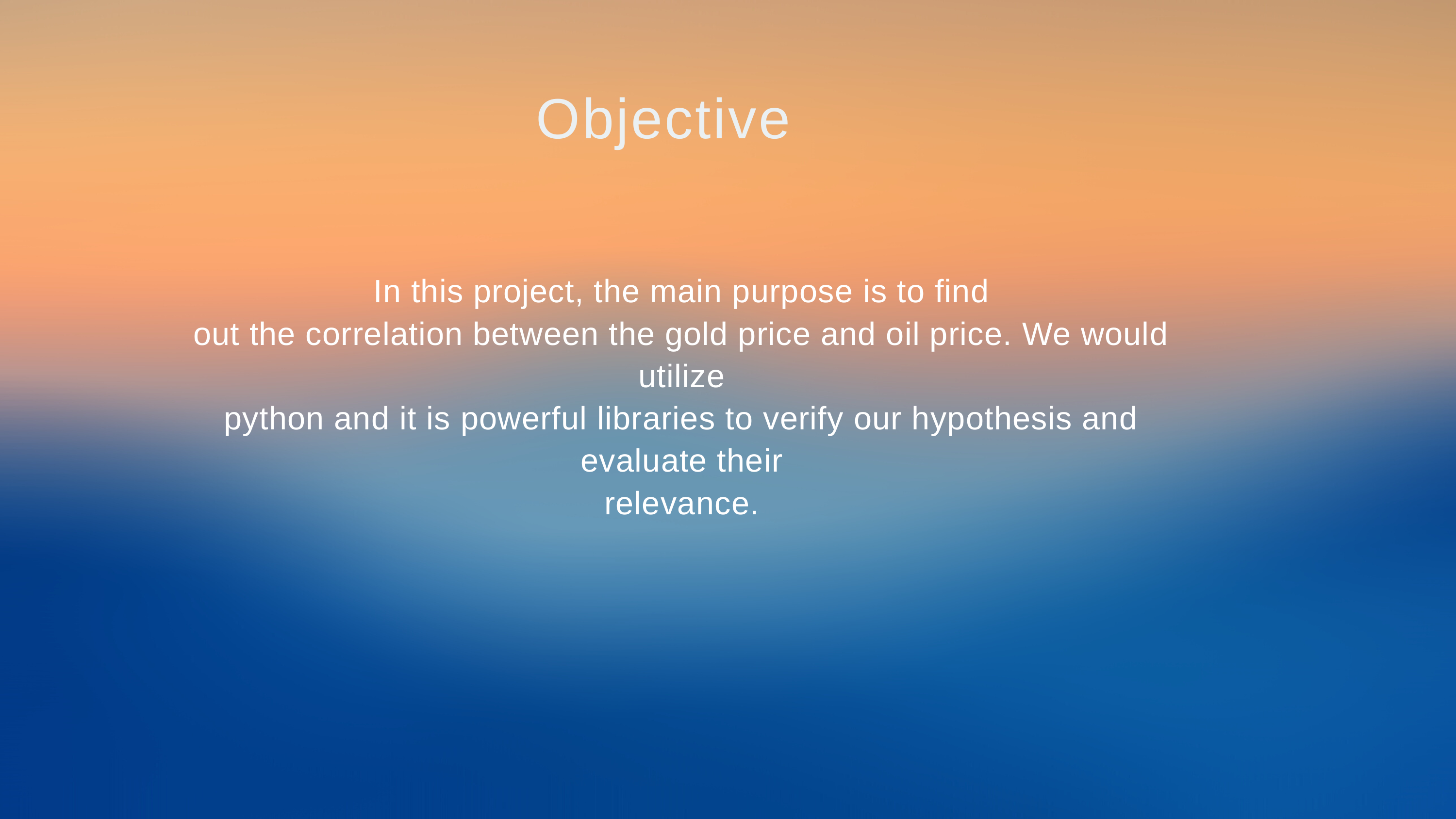

Objective
In this project, the main purpose is to find
out the correlation between the gold price and oil price. We would utilize
python and it is powerful libraries to verify our hypothesis and evaluate their
relevance.